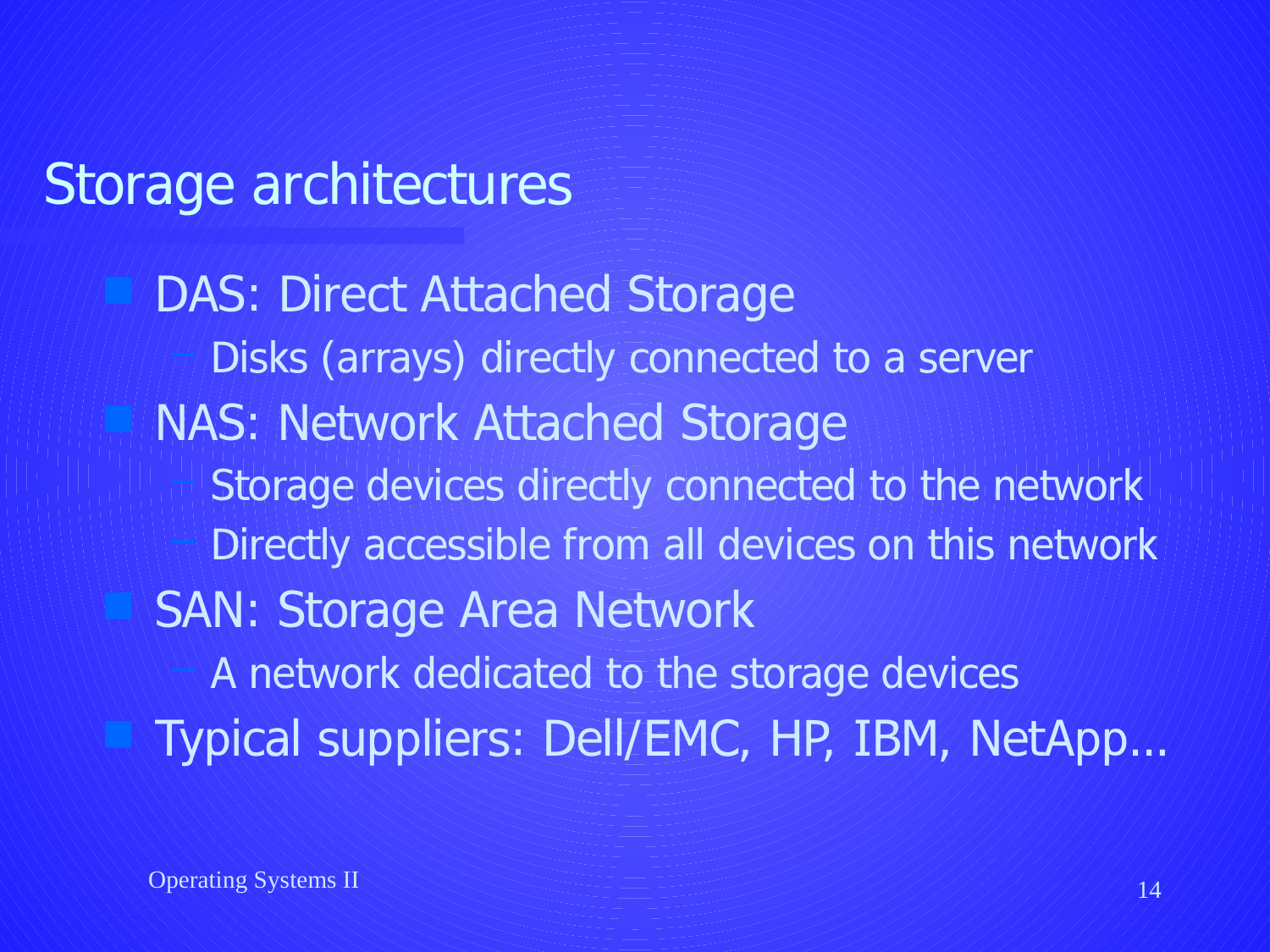

# Storage architectures
DAS: Direct Attached Storage
Disks (arrays) directly connected to a server
NAS: Network Attached Storage
Storage devices directly connected to the network
Directly accessible from all devices on this network
SAN: Storage Area Network
A network dedicated to the storage devices
Typical suppliers: Dell/EMC, HP, IBM, NetApp…
Operating Systems II
14